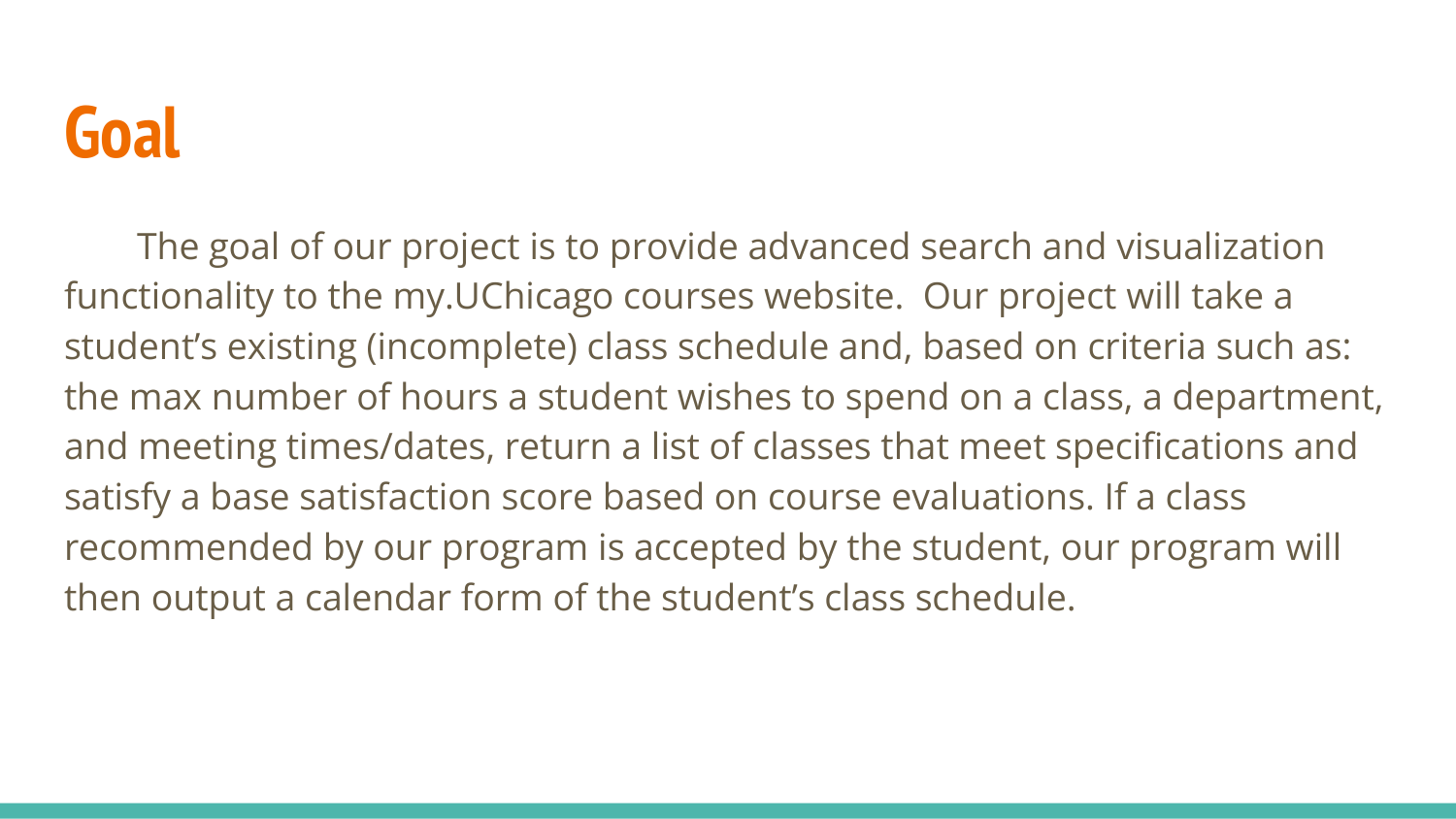

# Goal
The goal of our project is to provide advanced search and visualization functionality to the my.UChicago courses website.  Our project will take a student’s existing (incomplete) class schedule and, based on criteria such as: the max number of hours a student wishes to spend on a class, a department, and meeting times/dates, return a list of classes that meet specifications and satisfy a base satisfaction score based on course evaluations. If a class recommended by our program is accepted by the student, our program will then output a calendar form of the student’s class schedule.